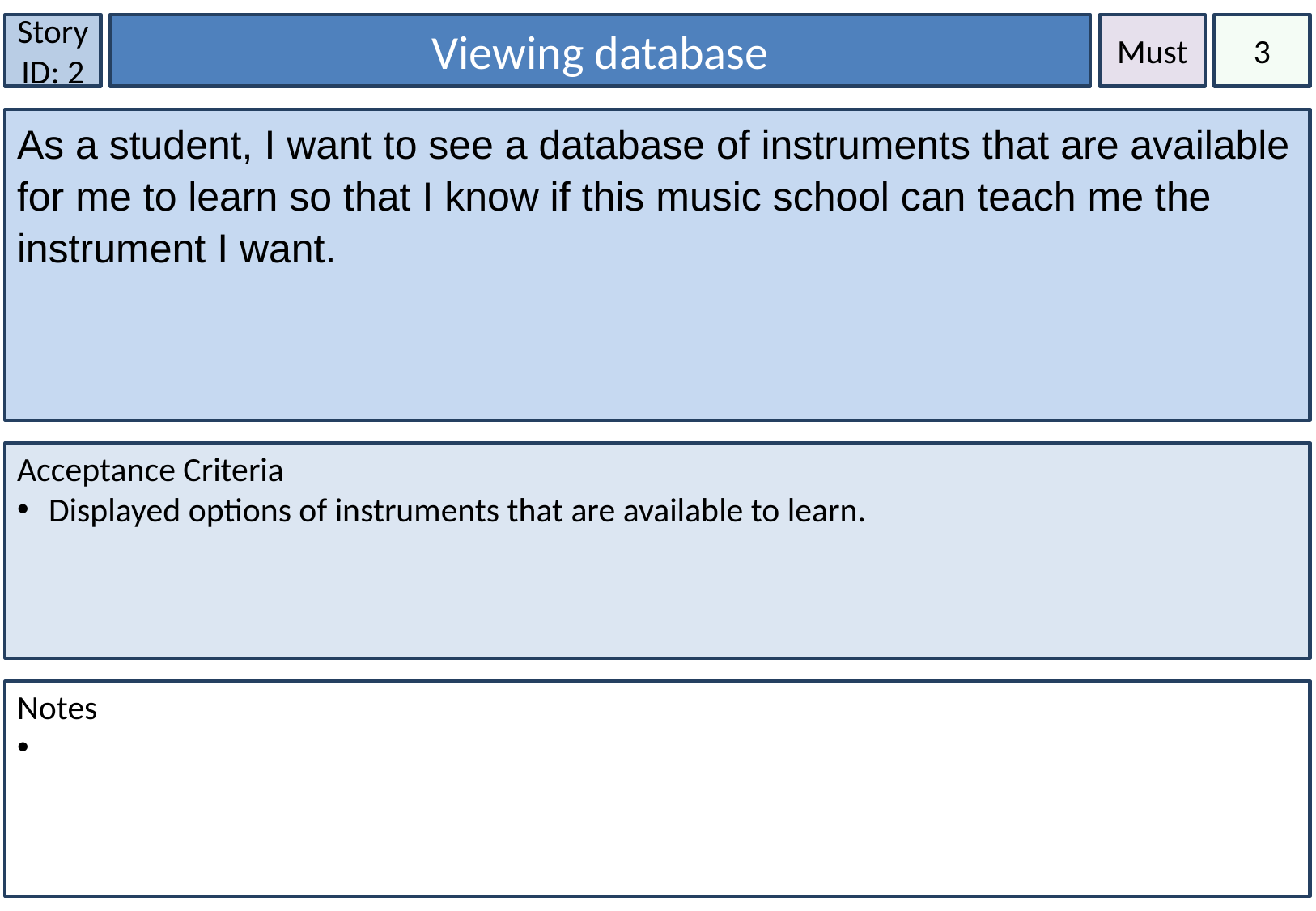

Story ID: 2
Viewing database
Must
3
As a student, I want to see a database of instruments that are available for me to learn so that I know if this music school can teach me the instrument I want.

Acceptance Criteria
 Displayed options of instruments that are available to learn.
Notes